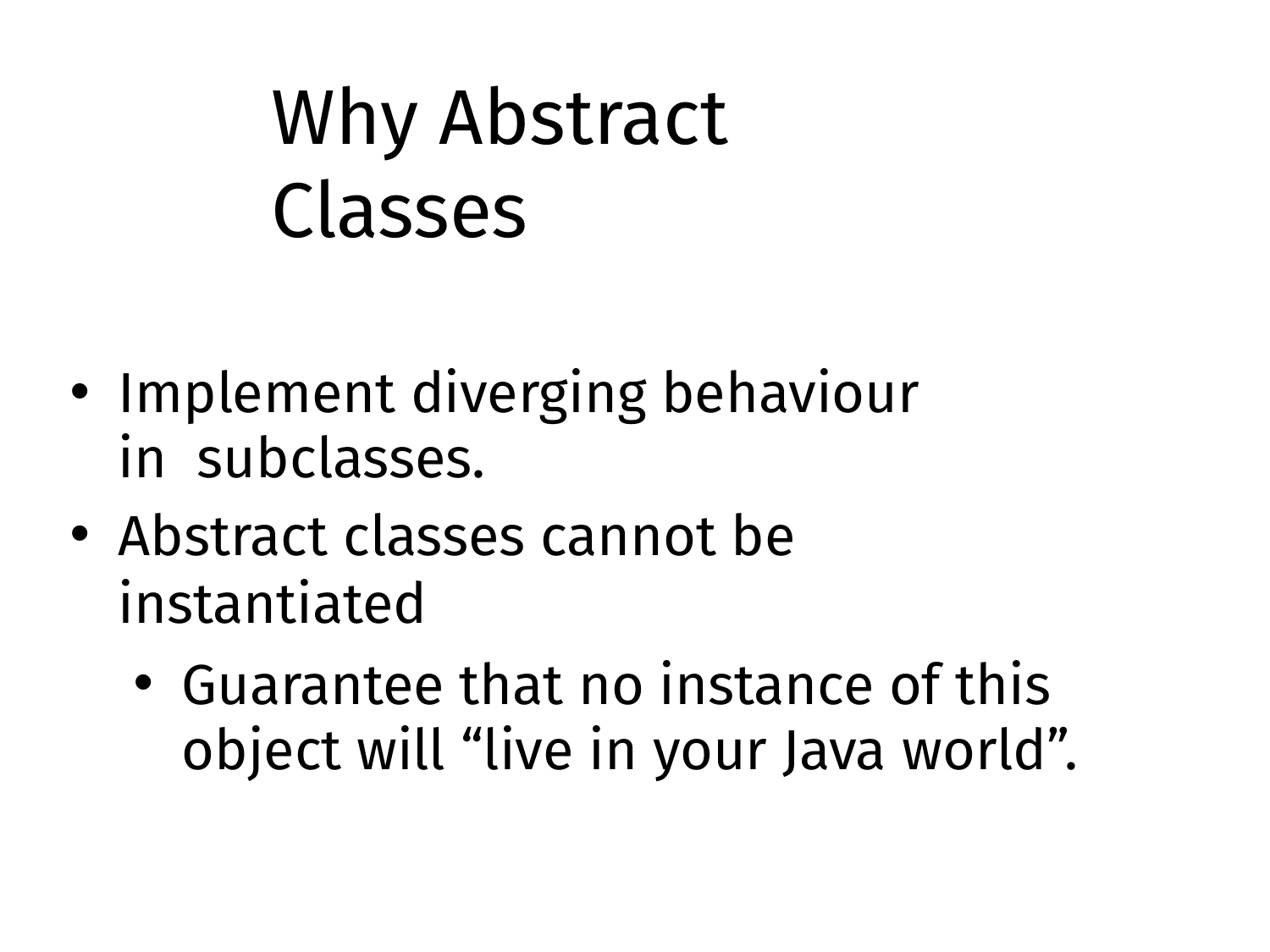

# Why Abstract Classes
Implement diverging behaviour in  subclasses.
Abstract classes cannot be instantiated
Guarantee that no instance of this  object will “live in your Java world”.